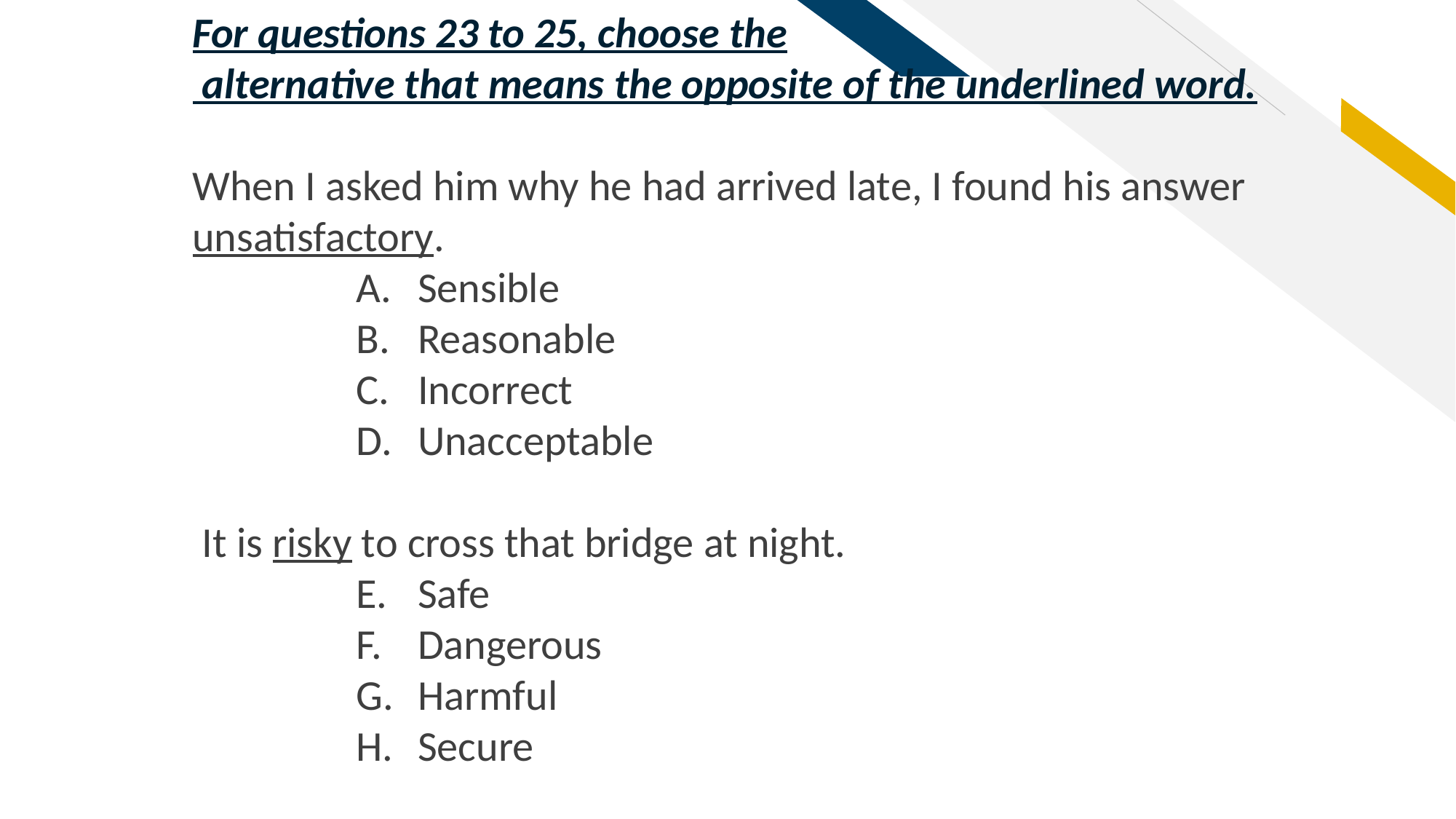

For questions 23 to 25, choose the
 alternative that means the opposite of the underlined word.

When I asked him why he had arrived late, I found his answer unsatisfactory.
Sensible
Reasonable
Incorrect
Unacceptable

 It is risky to cross that bridge at night.
Safe
Dangerous
Harmful
Secure